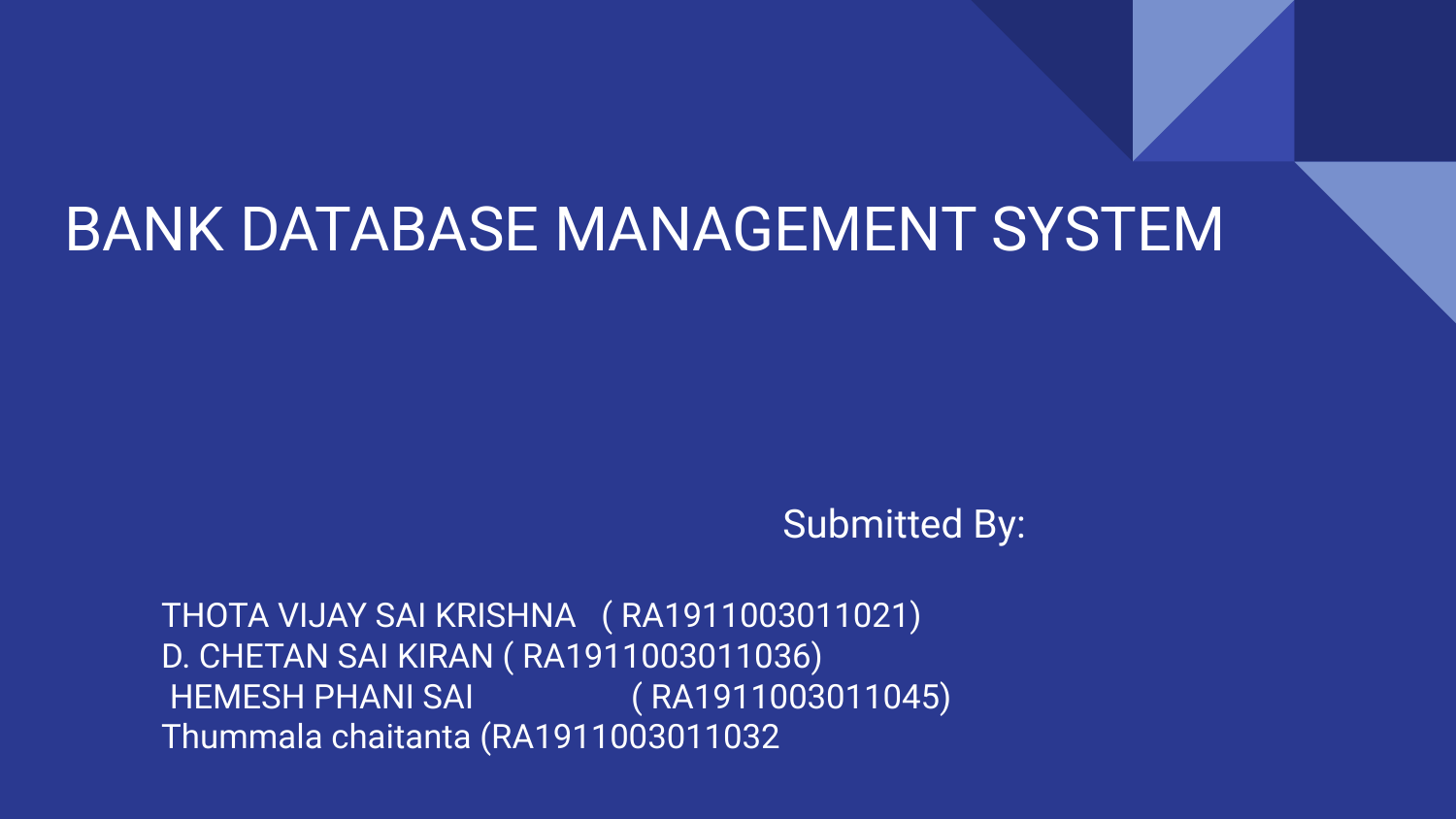

# BANK DATABASE MANAGEMENT SYSTEM
                                                                Submitted By:

THOTA VIJAY SAI KRISHNA   ( RA1911003011021)
D. CHETAN SAI KIRAN ( RA1911003011036)
 HEMESH PHANI SAI                   ( RA1911003011045)
Thummala chaitanta (RA1911003011032